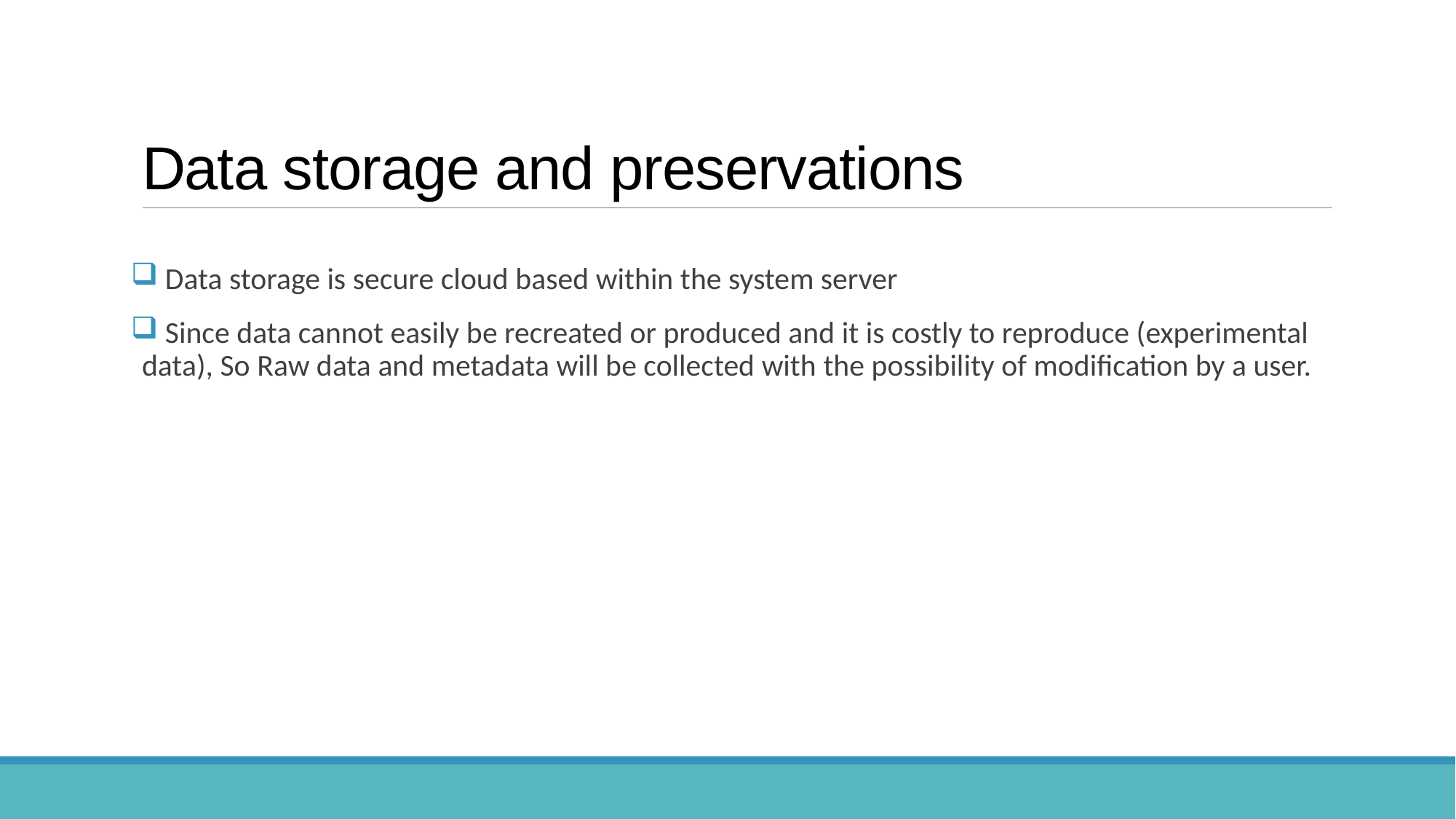

# Data storage and preservations
 Data storage is secure cloud based within the system server
 Since data cannot easily be recreated or produced and it is costly to reproduce (experimental data), So Raw data and metadata will be collected with the possibility of modification by a user.